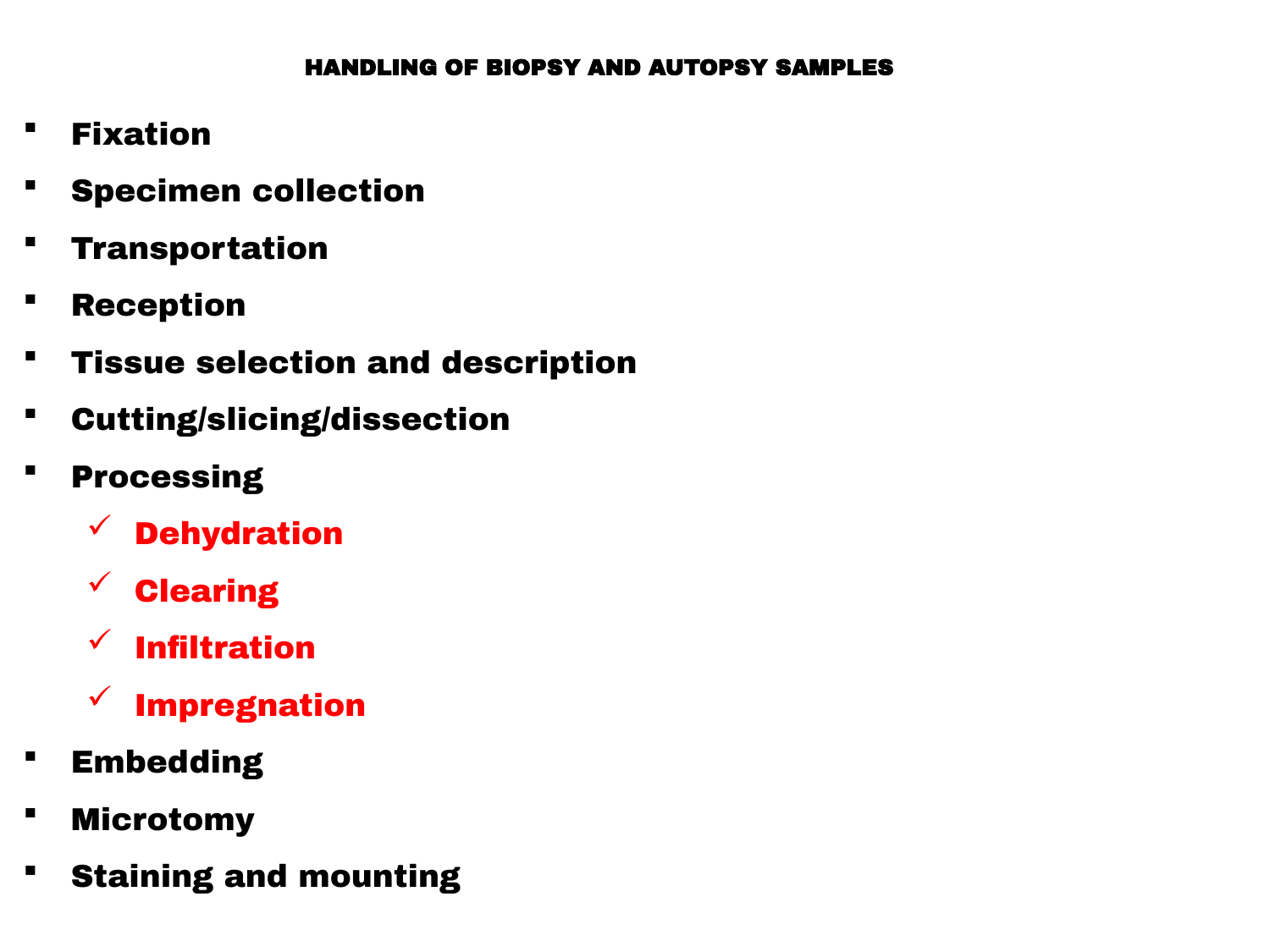

# HANDLING OF BIOPSY AND AUTOPSY SAMPLES

Fixation
Specimen collection
Transportation
Reception
Tissue selection and description
Cutting/slicing/dissection
Processing
Dehydration
Clearing
Infiltration
Impregnation
Embedding
Microtomy
Staining and mounting